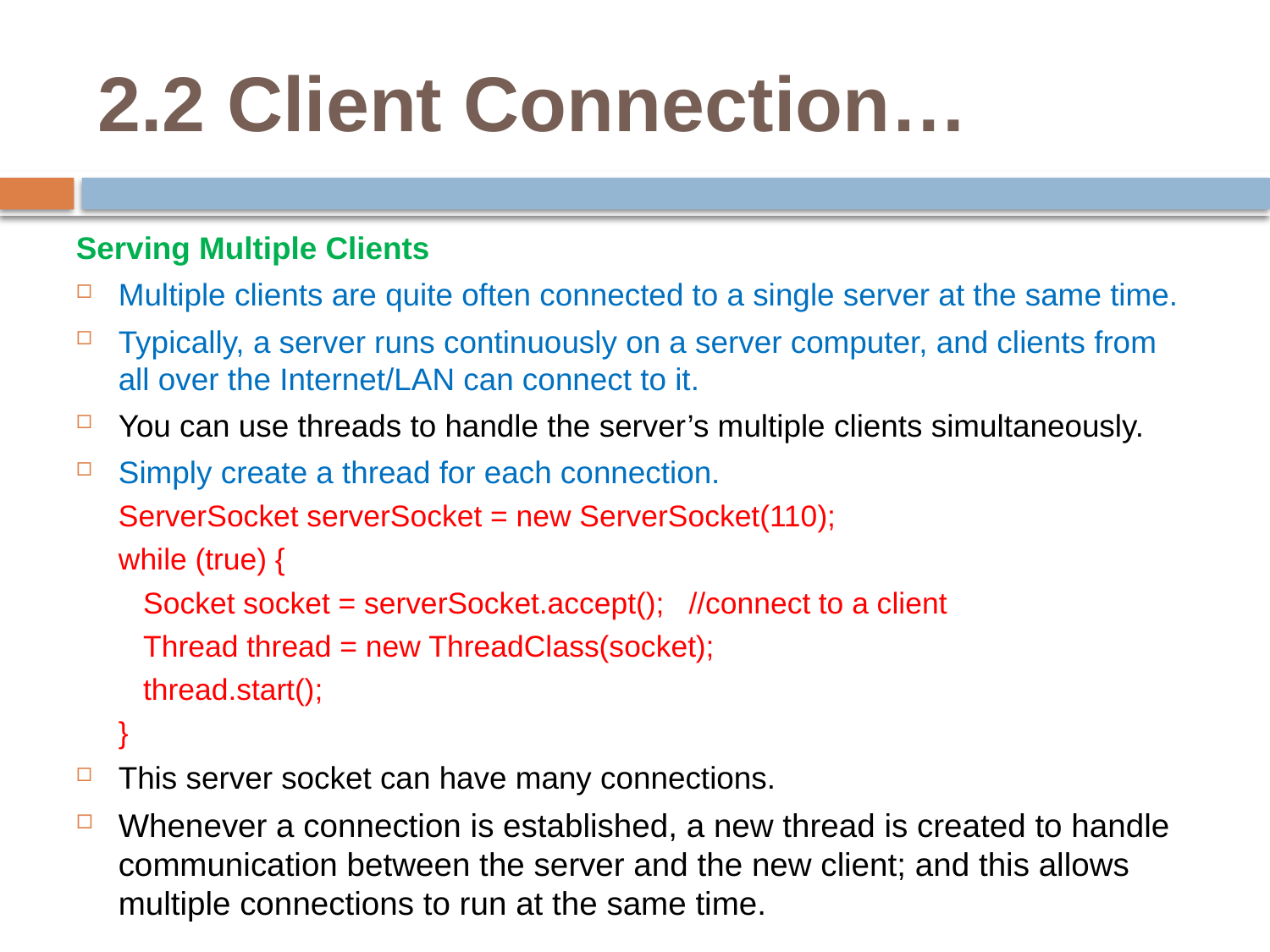

# 2.2 Client Connection…
Serving Multiple Clients
Multiple clients are quite often connected to a single server at the same time.
Typically, a server runs continuously on a server computer, and clients from all over the Internet/LAN can connect to it.
You can use threads to handle the server’s multiple clients simultaneously.
Simply create a thread for each connection.
ServerSocket serverSocket = new ServerSocket(110);
while (true) {
   Socket socket = serverSocket.accept();   //connect to a client
   Thread thread = new ThreadClass(socket);
   thread.start();
}
This server socket can have many connections.
Whenever a connection is established, a new thread is created to handle communication between the server and the new client; and this allows multiple connections to run at the same time.